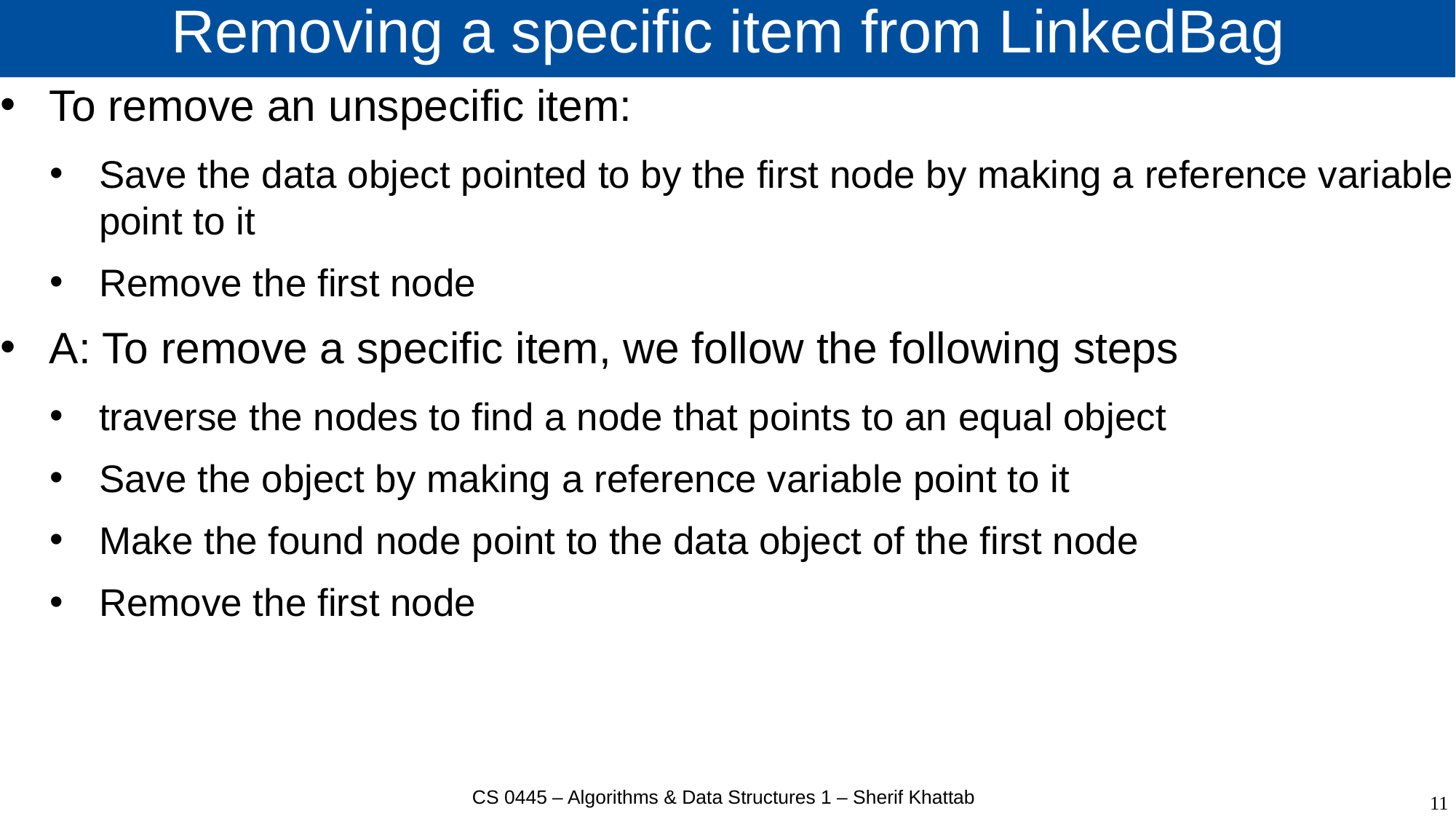

# Removing a specific item from LinkedBag
To remove an unspecific item:
Save the data object pointed to by the first node by making a reference variable point to it
Remove the first node
A: To remove a specific item, we follow the following steps
traverse the nodes to find a node that points to an equal object
Save the object by making a reference variable point to it
Make the found node point to the data object of the first node
Remove the first node
CS 0445 – Algorithms & Data Structures 1 – Sherif Khattab
11